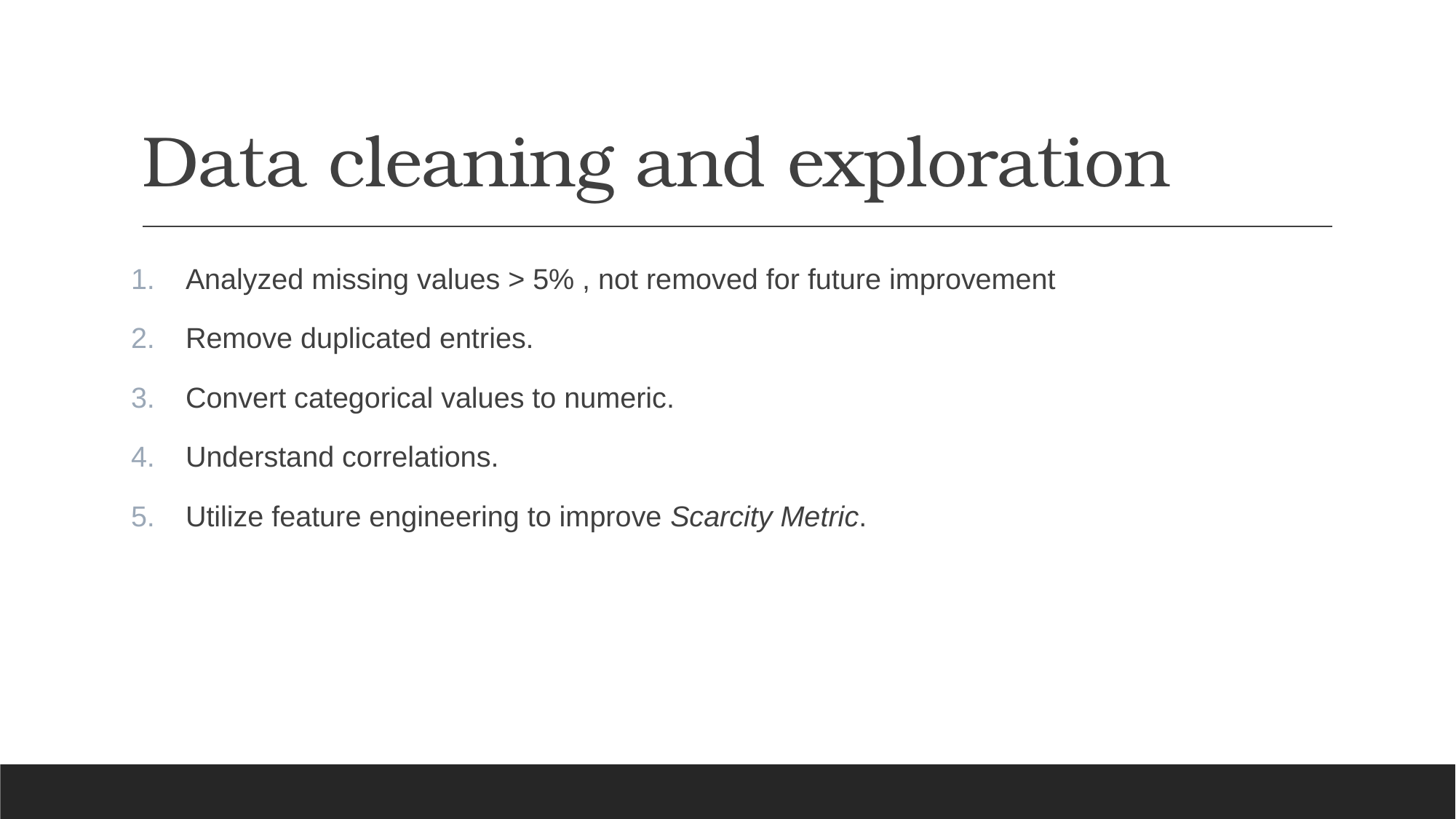

# Data cleaning and exploration
Analyzed missing values > 5% , not removed for future improvement
Remove duplicated entries.
Convert categorical values to numeric.
Understand correlations.
Utilize feature engineering to improve Scarcity Metric.